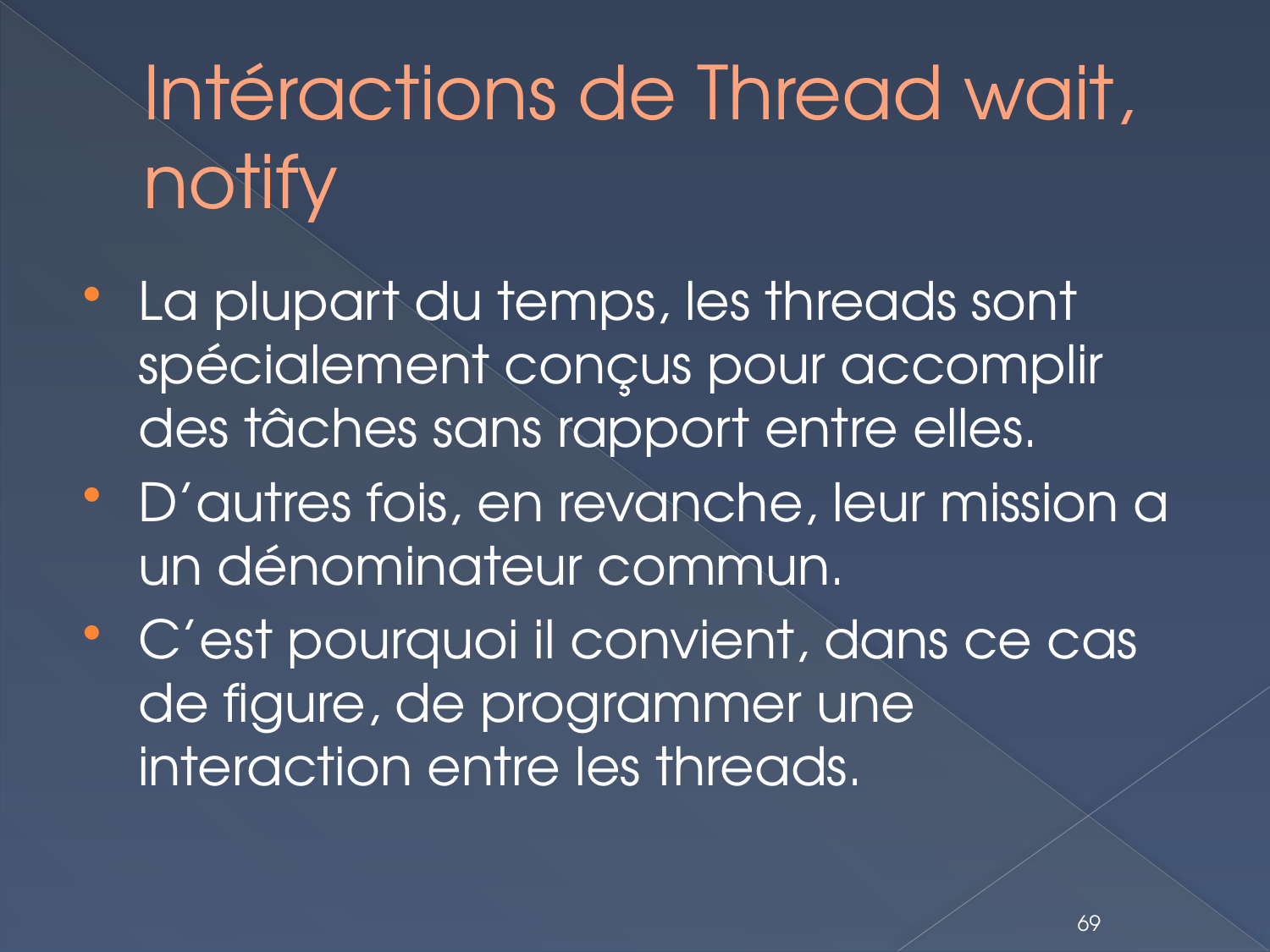

# Intéractions de Thread wait, notify
La plupart du temps, les threads sont spécialement conçus pour accomplir des tâches sans rapport entre elles.
D’autres fois, en revanche, leur mission a un dénominateur commun.
C’est pourquoi il convient, dans ce cas de figure, de programmer une interaction entre les threads.
69